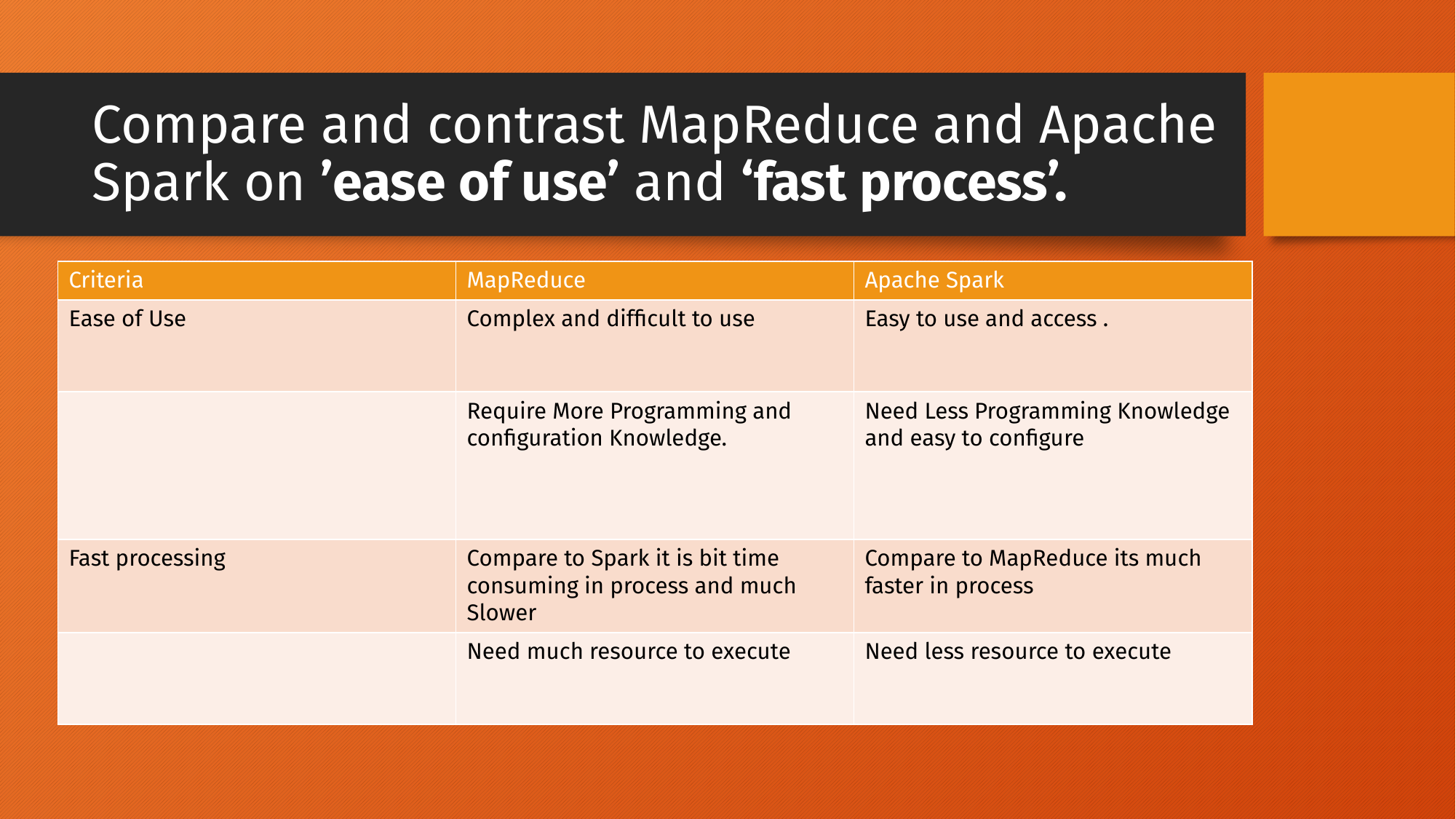

# Compare and contrast MapReduce and Apache Spark on ’ease of use’ and ‘fast process’.
| Criteria | MapReduce | Apache Spark |
| --- | --- | --- |
| Ease of Use | Complex and difficult to use | Easy to use and access . |
|  | Require More Programming and configuration Knowledge. | Need Less Programming Knowledge and easy to configure |
| Fast processing | Compare to Spark it is bit time consuming in process and much Slower | Compare to MapReduce its much faster in process |
|  | Need much resource to execute | Need less resource to execute |